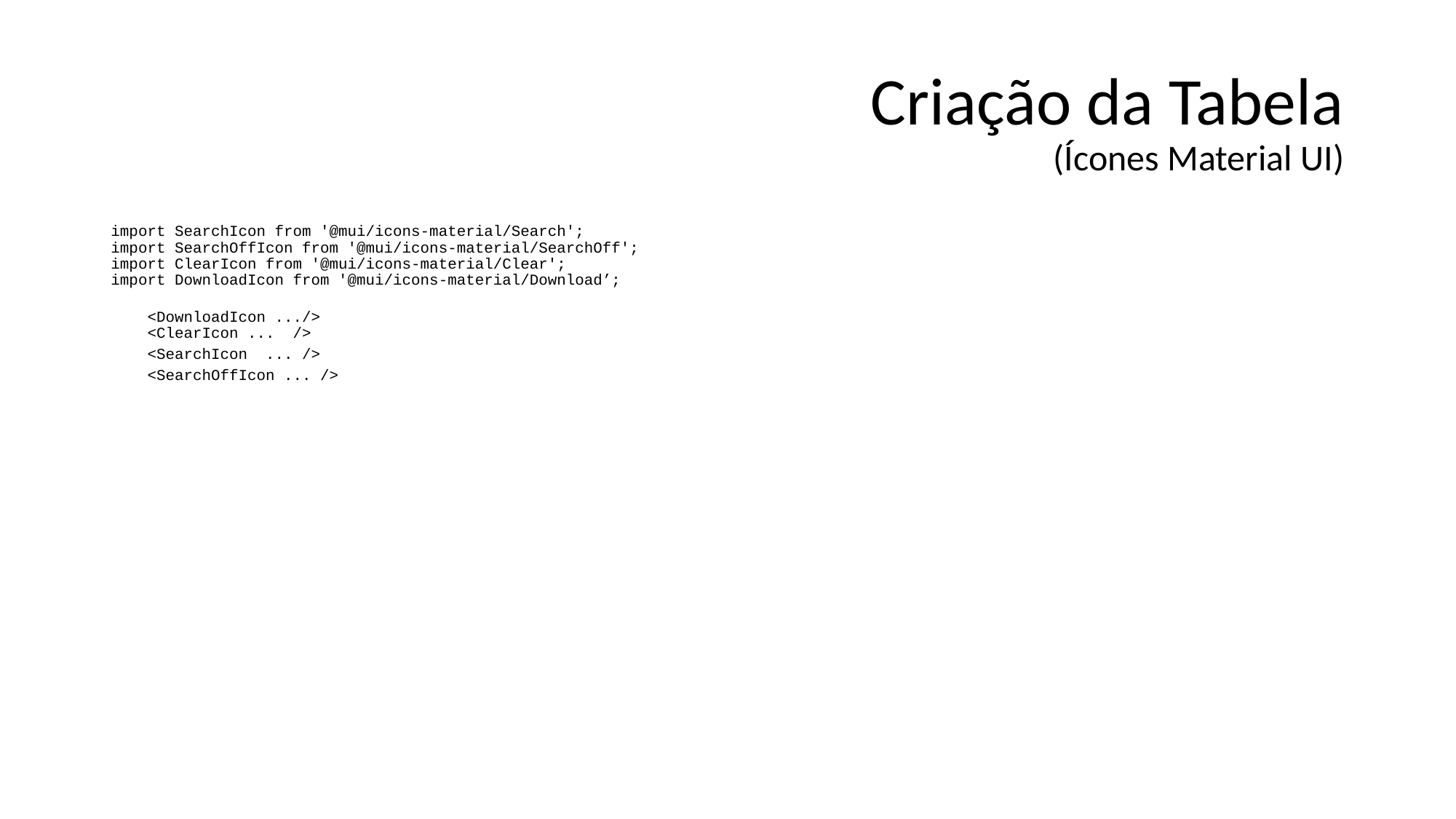

# Criação da Tabela (Ícones Material UI)
import SearchIcon from '@mui/icons-material/Search';
import SearchOffIcon from '@mui/icons-material/SearchOff';
import ClearIcon from '@mui/icons-material/Clear';
import DownloadIcon from '@mui/icons-material/Download’;

    <DownloadIcon .../>
    <ClearIcon ...  />
    <SearchIcon  ... />
    <SearchOffIcon ... />